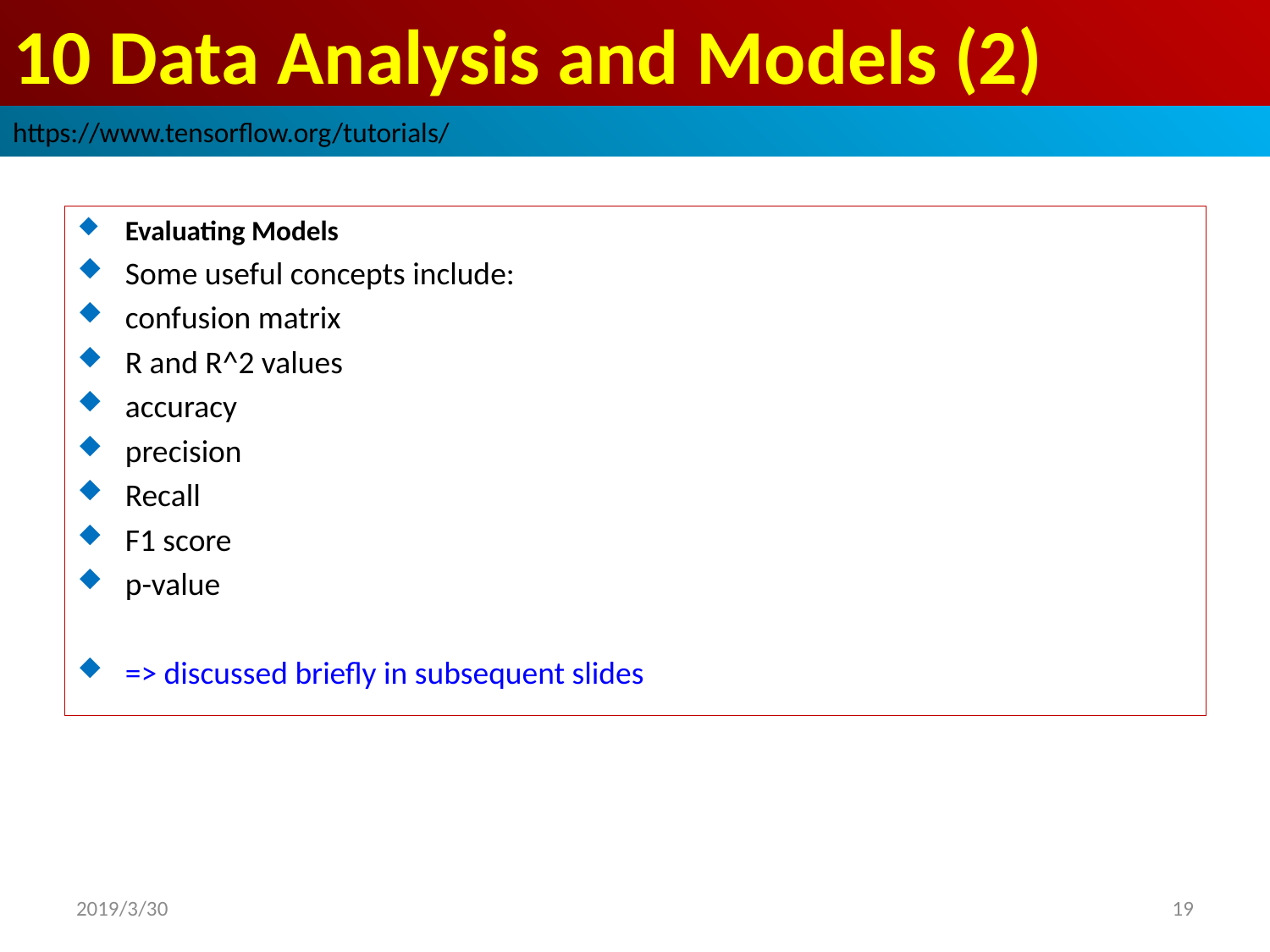

# 10 Data Analysis and Models (2)
https://www.tensorflow.org/tutorials/
Evaluating Models
Some useful concepts include:
confusion matrix
R and R^2 values
accuracy
precision
Recall
F1 score
p-value

=> discussed briefly in subsequent slides

2019/3/30
19